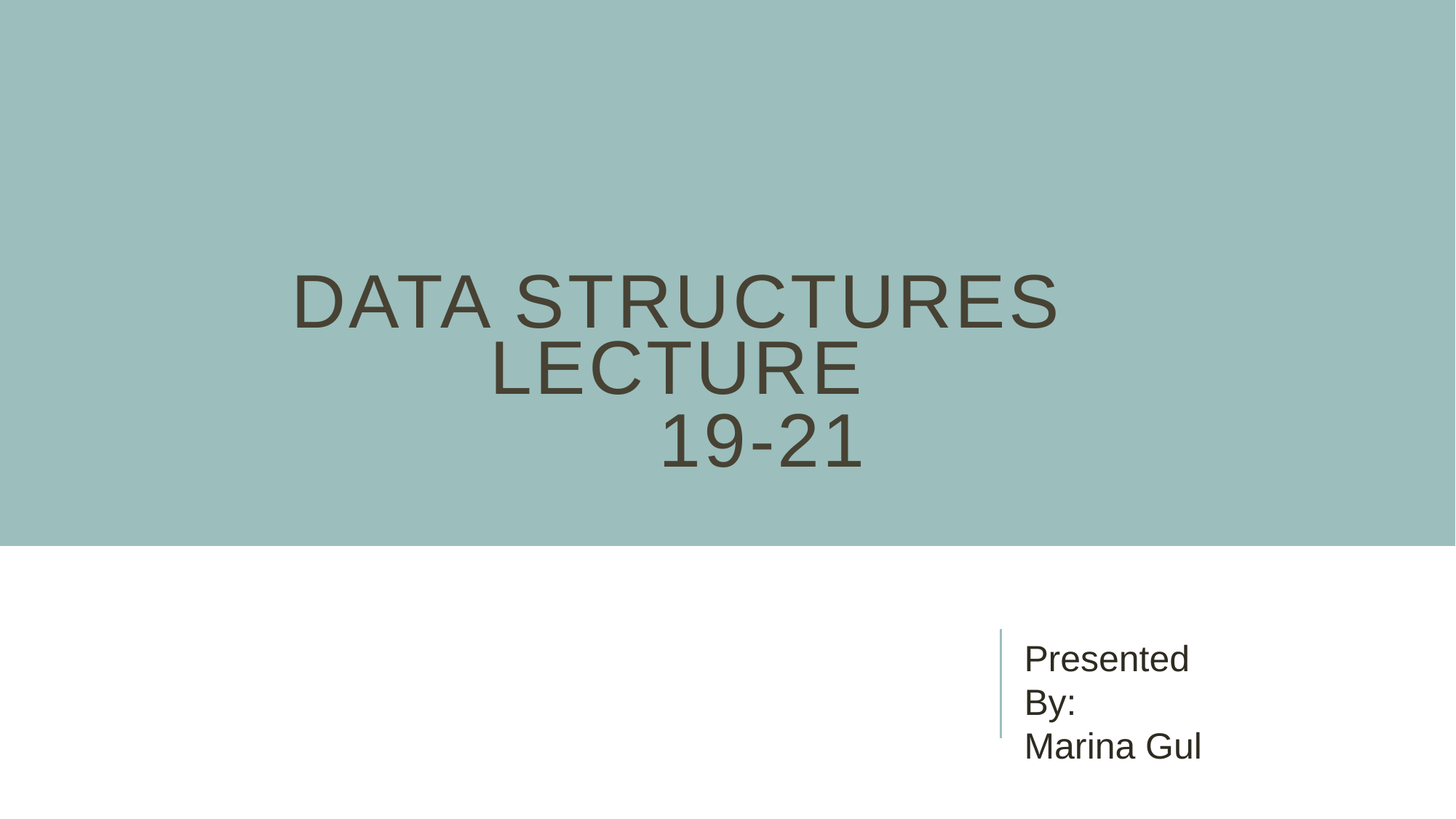

Data Structures

# Lecture 19-21
Presented By:
Marina Gul